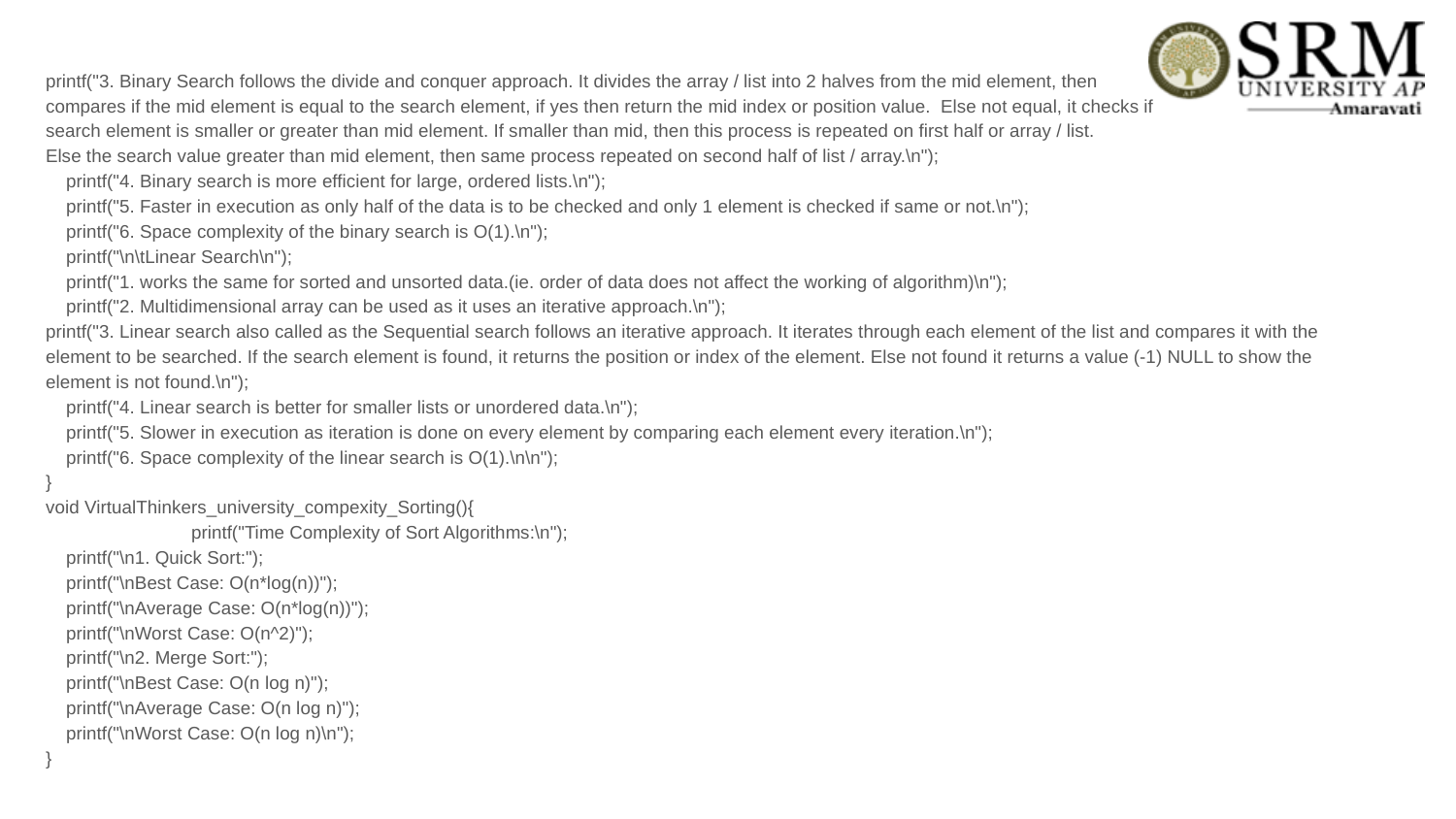

printf("3. Binary Search follows the divide and conquer approach. It divides the array / list into 2 halves from the mid element, then
compares if the mid element is equal to the search element, if yes then return the mid index or position value.  Else not equal, it checks if
search element is smaller or greater than mid element. If smaller than mid, then this process is repeated on first half or array / list.
Else the search value greater than mid element, then same process repeated on second half of list / array.\n");
    printf("4. Binary search is more efficient for large, ordered lists.\n");
    printf("5. Faster in execution as only half of the data is to be checked and only 1 element is checked if same or not.\n");
    printf("6. Space complexity of the binary search is O(1).\n");
    printf("\n\tLinear Search\n");
    printf("1. works the same for sorted and unsorted data.(ie. order of data does not affect the working of algorithm)\n");
    printf("2. Multidimensional array can be used as it uses an iterative approach.\n");
printf("3. Linear search also called as the Sequential search follows an iterative approach. It iterates through each element of the list and compares it with the element to be searched. If the search element is found, it returns the position or index of the element. Else not found it returns a value (-1) NULL to show the element is not found.\n");
    printf("4. Linear search is better for smaller lists or unordered data.\n");
    printf("5. Slower in execution as iteration is done on every element by comparing each element every iteration.\n");
    printf("6. Space complexity of the linear search is O(1).\n\n");
}
void VirtualThinkers_university_compexity_Sorting(){
	printf("Time Complexity of Sort Algorithms:\n");
    printf("\n1. Quick Sort:");
    printf("\nBest Case: O(n*log(n))");
    printf("\nAverage Case: O(n*log(n))");
    printf("\nWorst Case: O(n^2)");
    printf("\n2. Merge Sort:");
    printf("\nBest Case: O(n log n)");
    printf("\nAverage Case: O(n log n)");
    printf("\nWorst Case: O(n log n)\n");
}